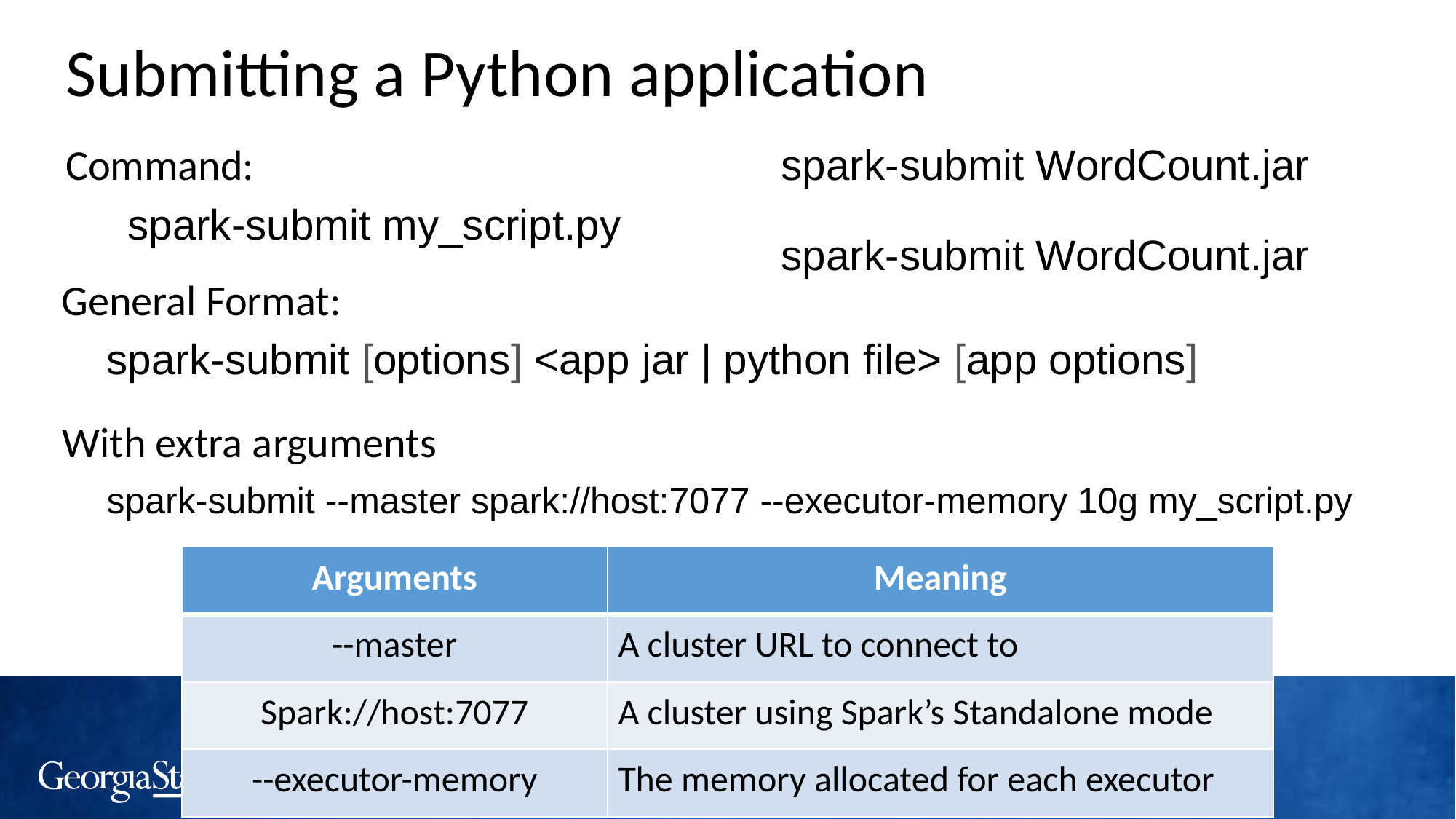

# Submitting a Python application
spark-submit WordCount.jar
Command:
spark-submit my_script.py
spark-submit WordCount.jar
General Format:
spark-submit [options] <app jar | python file> [app options]
With extra arguments
spark-submit --master spark://host:7077 --executor-memory 10g my_script.py
| Arguments | Meaning |
| --- | --- |
| --master | A cluster URL to connect to |
| Spark://host:7077 | A cluster using Spark’s Standalone mode |
| --executor-memory | The memory allocated for each executor |